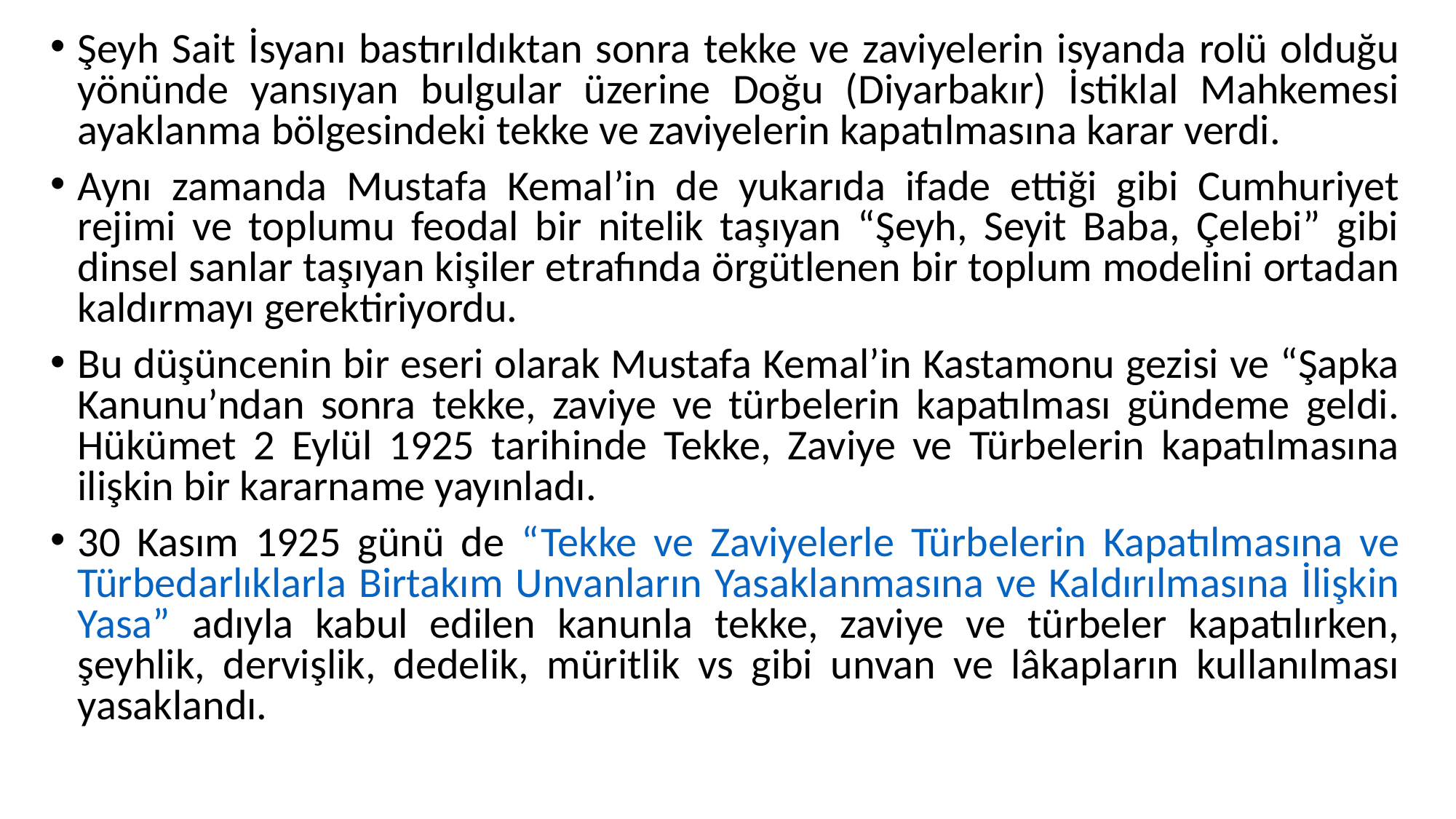

Şeyh Sait İsyanı bastırıldıktan sonra tekke ve zaviyelerin isyanda rolü olduğu yönünde yansıyan bulgular üzerine Doğu (Diyarbakır) İstiklal Mahkemesi ayaklanma bölgesindeki tekke ve zaviyelerin kapatılmasına karar verdi.
Aynı zamanda Mustafa Kemal’in de yukarıda ifade ettiği gibi Cumhuriyet rejimi ve toplumu feodal bir nitelik taşıyan “Şeyh, Seyit Baba, Çelebi” gibi dinsel sanlar taşıyan kişiler etrafında örgütlenen bir toplum modelini ortadan kaldırmayı gerektiriyordu.
Bu düşüncenin bir eseri olarak Mustafa Kemal’in Kastamonu gezisi ve “Şapka Kanunu’ndan sonra tekke, zaviye ve türbelerin kapatılması gündeme geldi. Hükümet 2 Eylül 1925 tarihinde Tekke, Zaviye ve Türbelerin kapatılmasına ilişkin bir kararname yayınladı.
30 Kasım 1925 günü de “Tekke ve Zaviyelerle Türbelerin Kapatılmasına ve Türbedarlıklarla Birtakım Unvanların Yasaklanmasına ve Kaldırılmasına İlişkin Yasa” adıyla kabul edilen kanunla tekke, zaviye ve türbeler kapatılırken, şeyhlik, dervişlik, dedelik, müritlik vs gibi unvan ve lâkapların kullanılması yasaklandı.